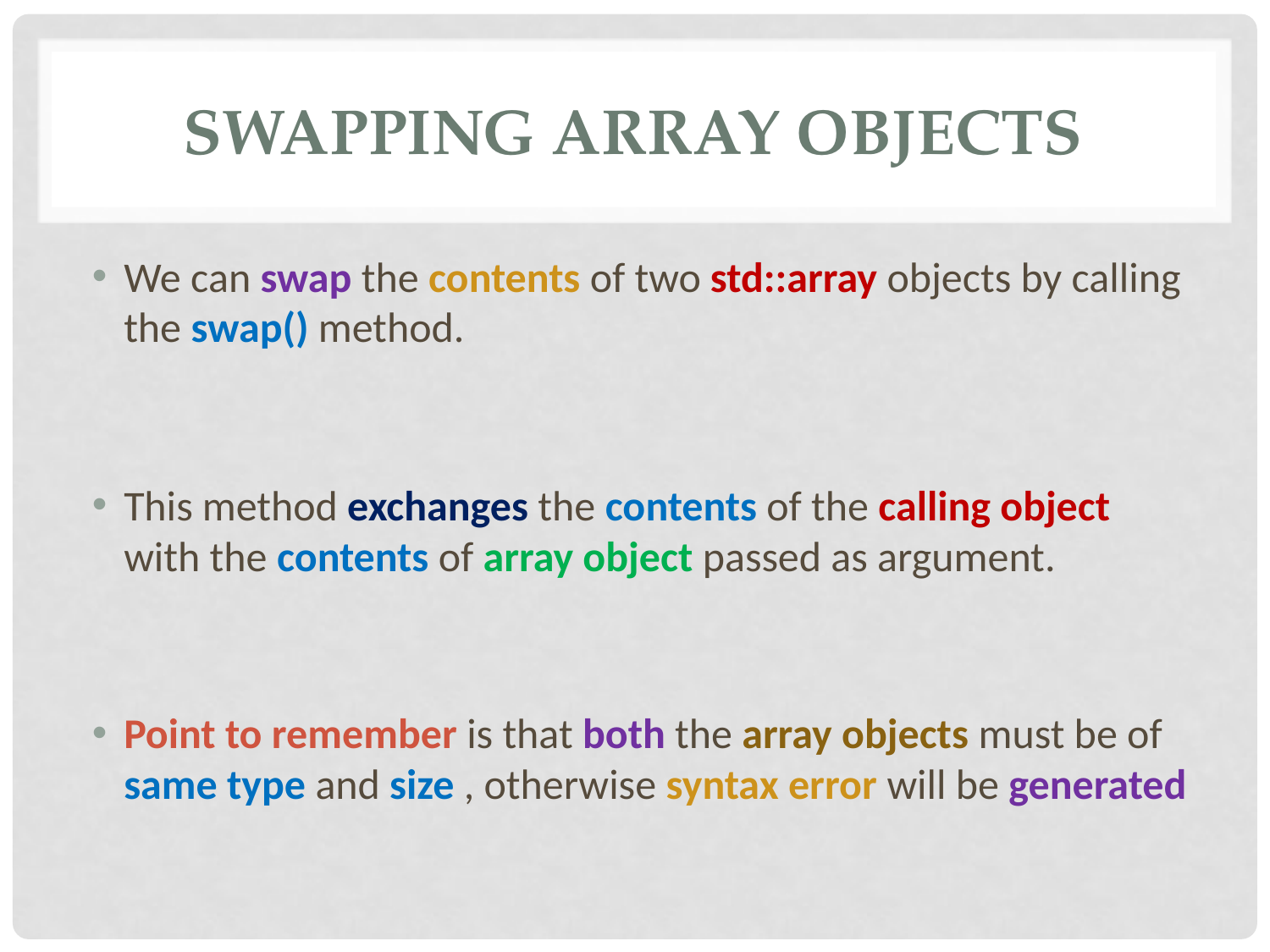

# Swapping array objects
We can swap the contents of two std::array objects by calling the swap() method.

This method exchanges the contents of the calling object with the contents of array object passed as argument.

Point to remember is that both the array objects must be of same type and size , otherwise syntax error will be generated